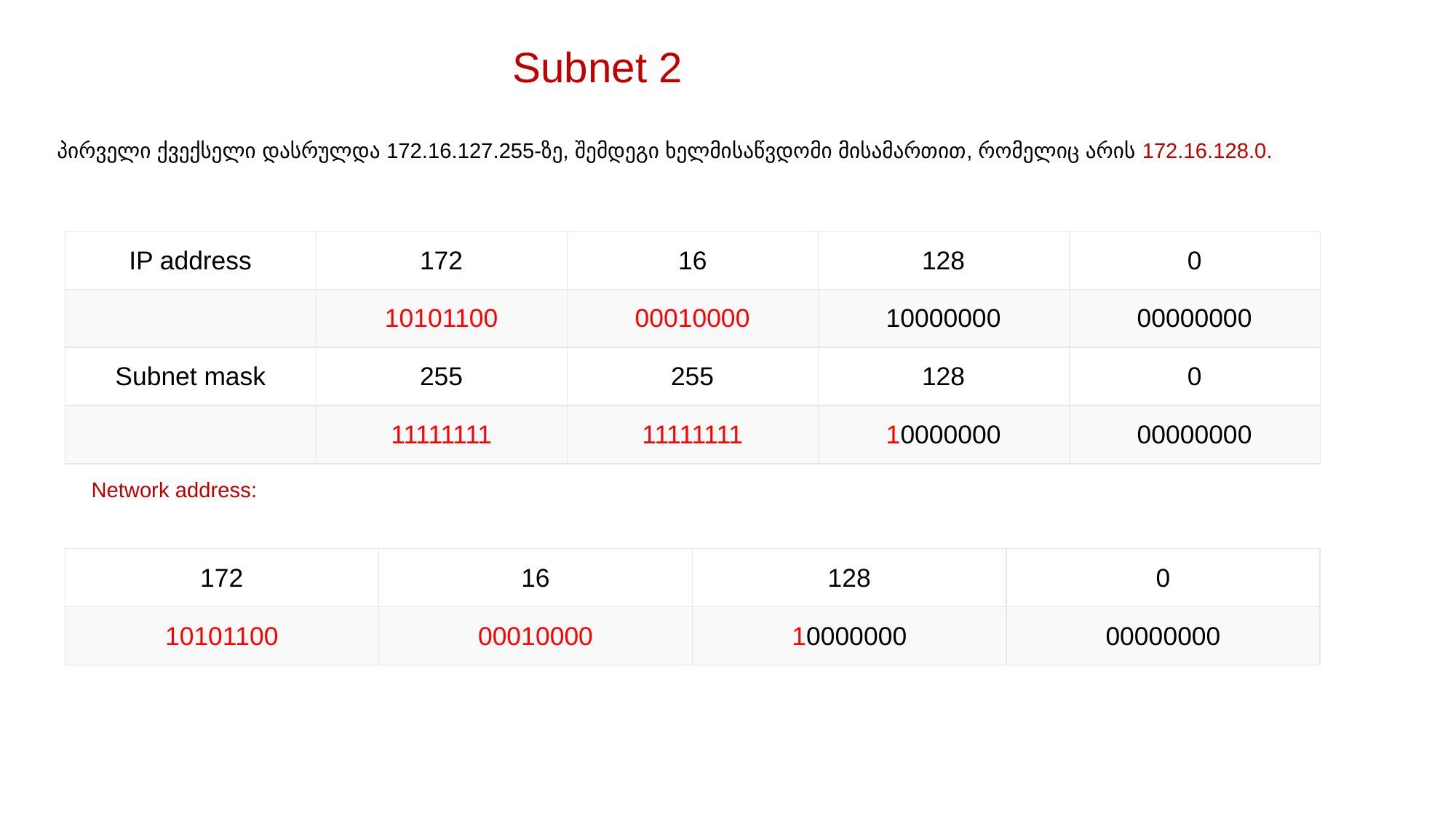

Subnet 2
პირველი ქვექსელი დასრულდა 172.16.127.255-ზე, შემდეგი ხელმისაწვდომი მისამართით, რომელიც არის 172.16.128.0.
| IP address | 172 | 16 | 128 | 0 |
| --- | --- | --- | --- | --- |
|  | 10101100 | 00010000 | 10000000 | 00000000 |
| Subnet mask | 255 | 255 | 128 | 0 |
|  | 11111111 | 11111111 | 10000000 | 00000000 |
Network address:
| 172 | 16 | 128 | 0 |
| --- | --- | --- | --- |
| 10101100 | 00010000 | 10000000 | 00000000 |